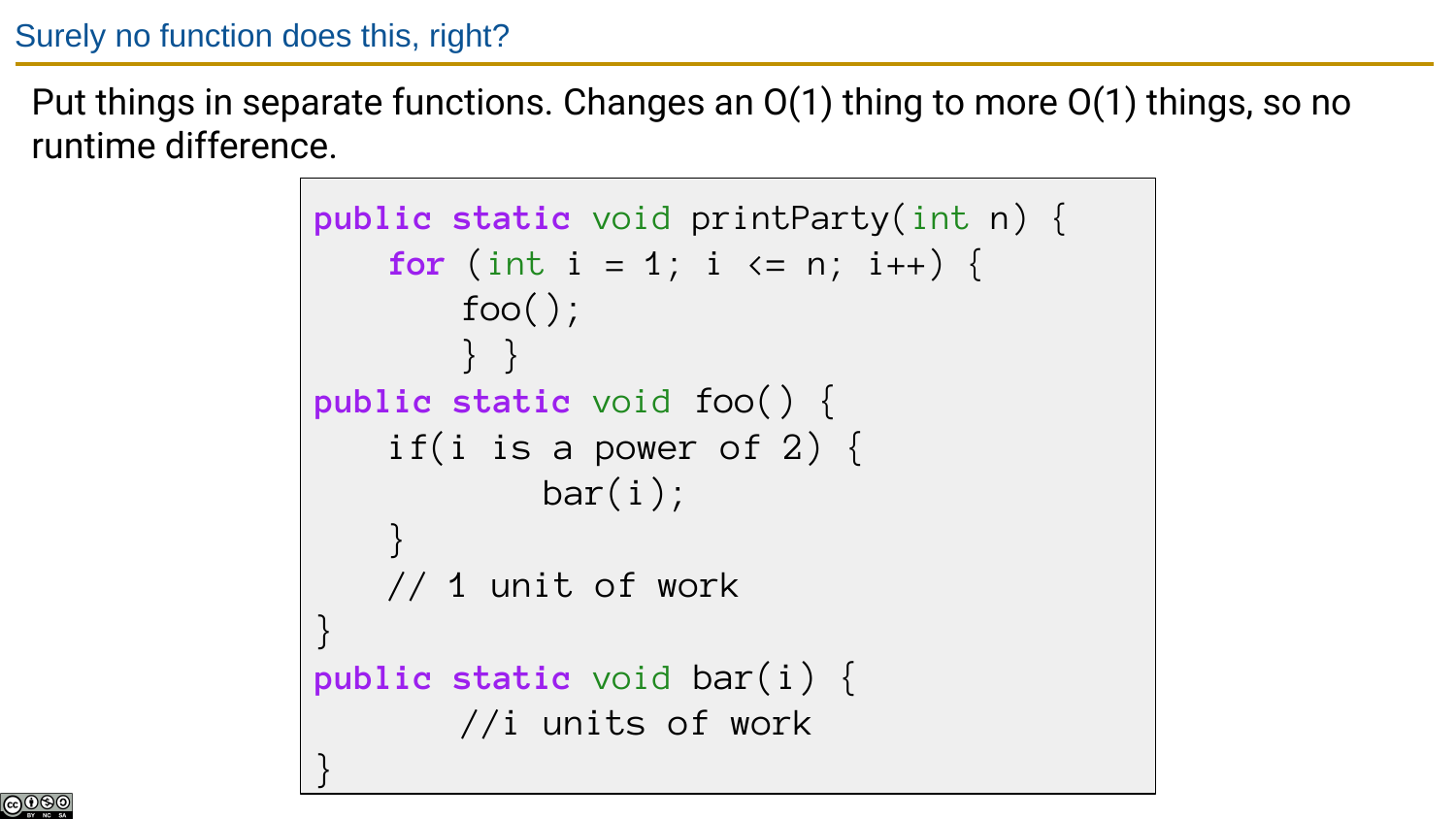

# Surely no function does this, right?
Put things in separate functions. Changes an O(1) thing to more O(1) things, so no runtime difference.
public static void printParty(int n) {
for (int i = 1; i <= n; i++) {
foo();
  	} }
public static void foo() {
if(i is a power of 2) {
    bar(i);
}
// 1 unit of work
}
public static void bar(i) {
	//i units of work
}